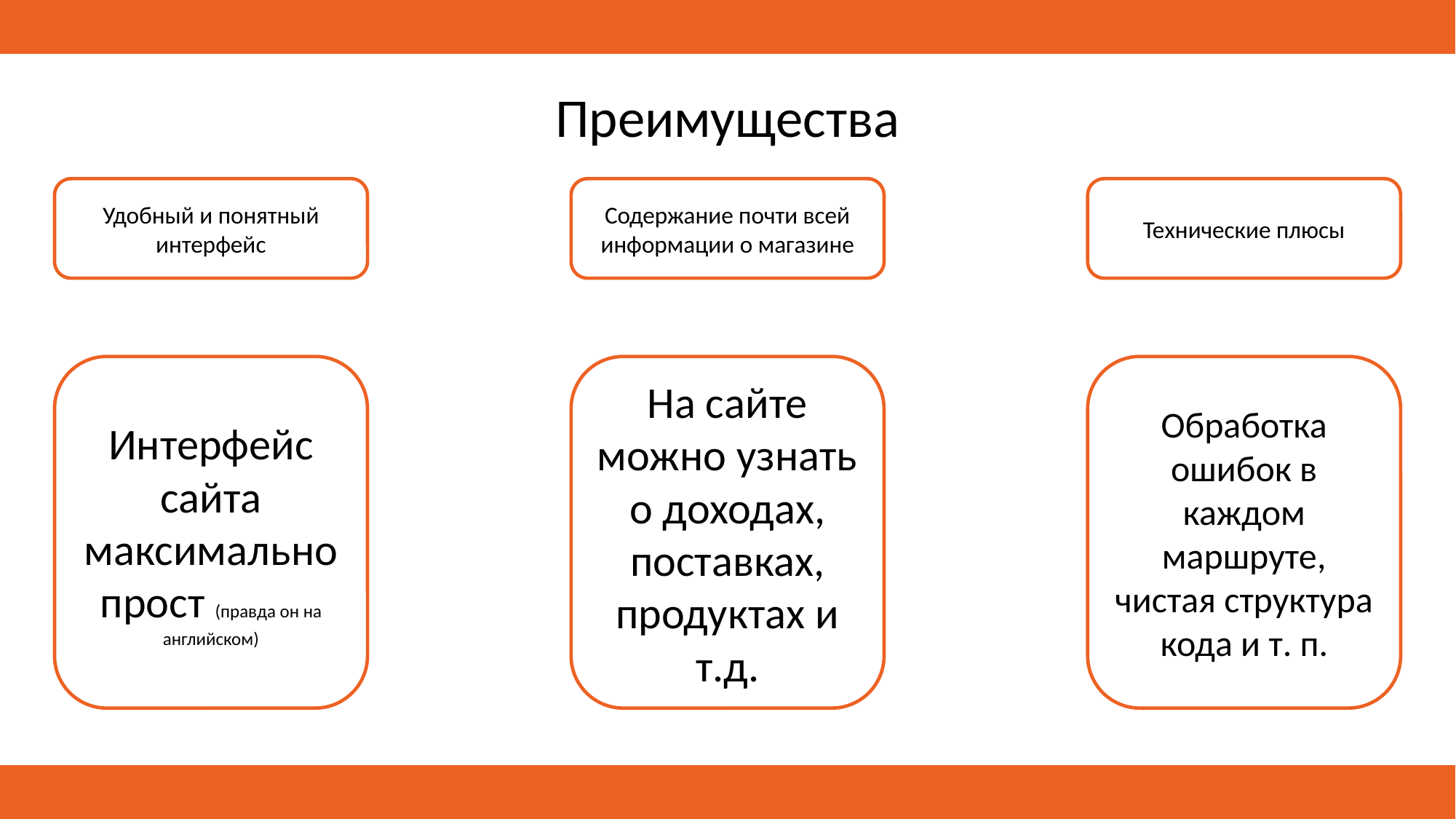

Преимущества
Удобный и понятный интерфейс
Содержание почти всей информации о магазине
Технические плюсы
Обработка ошибок в каждом маршруте, чистая структура кода и т. п.
Интерфейс сайта максимально прост (правда он на английском)
На сайте можно узнать о доходах, поставках, продуктах и т.д.